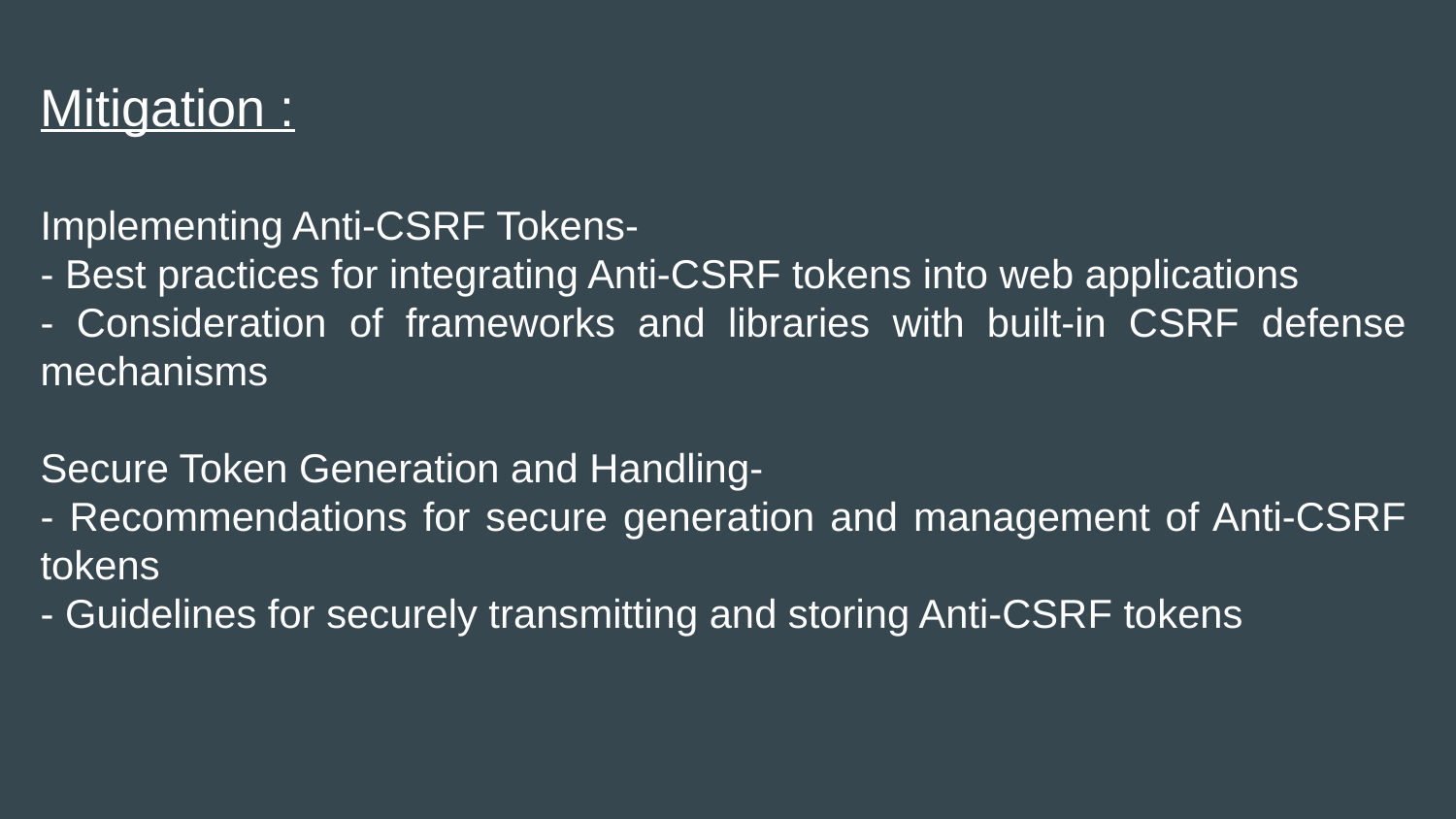

Mitigation :

Implementing Anti-CSRF Tokens-
- Best practices for integrating Anti-CSRF tokens into web applications
- Consideration of frameworks and libraries with built-in CSRF defense mechanisms

Secure Token Generation and Handling-
- Recommendations for secure generation and management of Anti-CSRF tokens
- Guidelines for securely transmitting and storing Anti-CSRF tokens